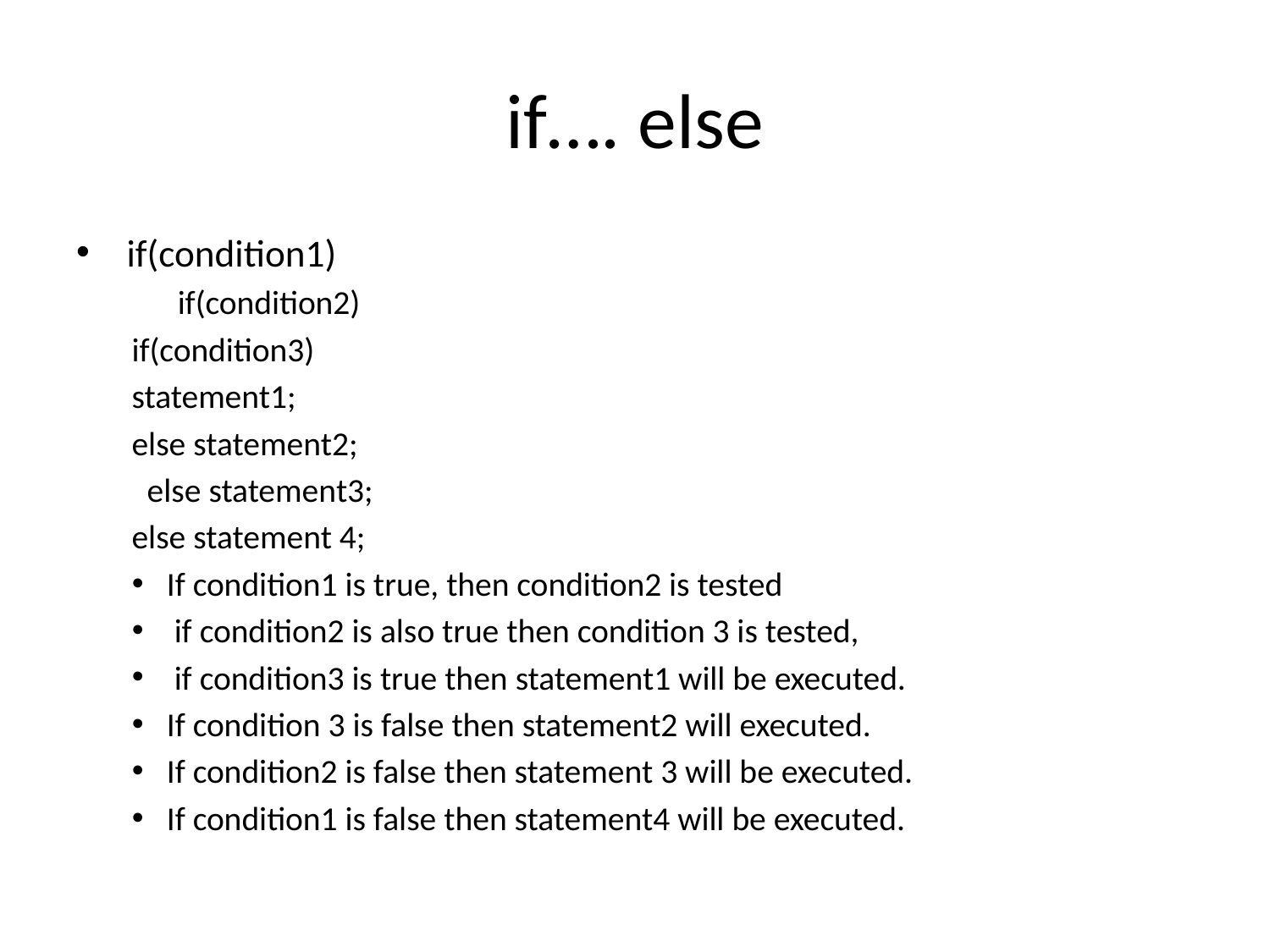

# if…. else
 if(condition1)
      if(condition2)
		if(condition3)
			statement1;
		else statement2;
	  else statement3;
else statement 4;
If condition1 is true, then condition2 is tested
 if condition2 is also true then condition 3 is tested,
 if condition3 is true then statement1 will be executed.
If condition 3 is false then statement2 will executed.
If condition2 is false then statement 3 will be executed.
If condition1 is false then statement4 will be executed.